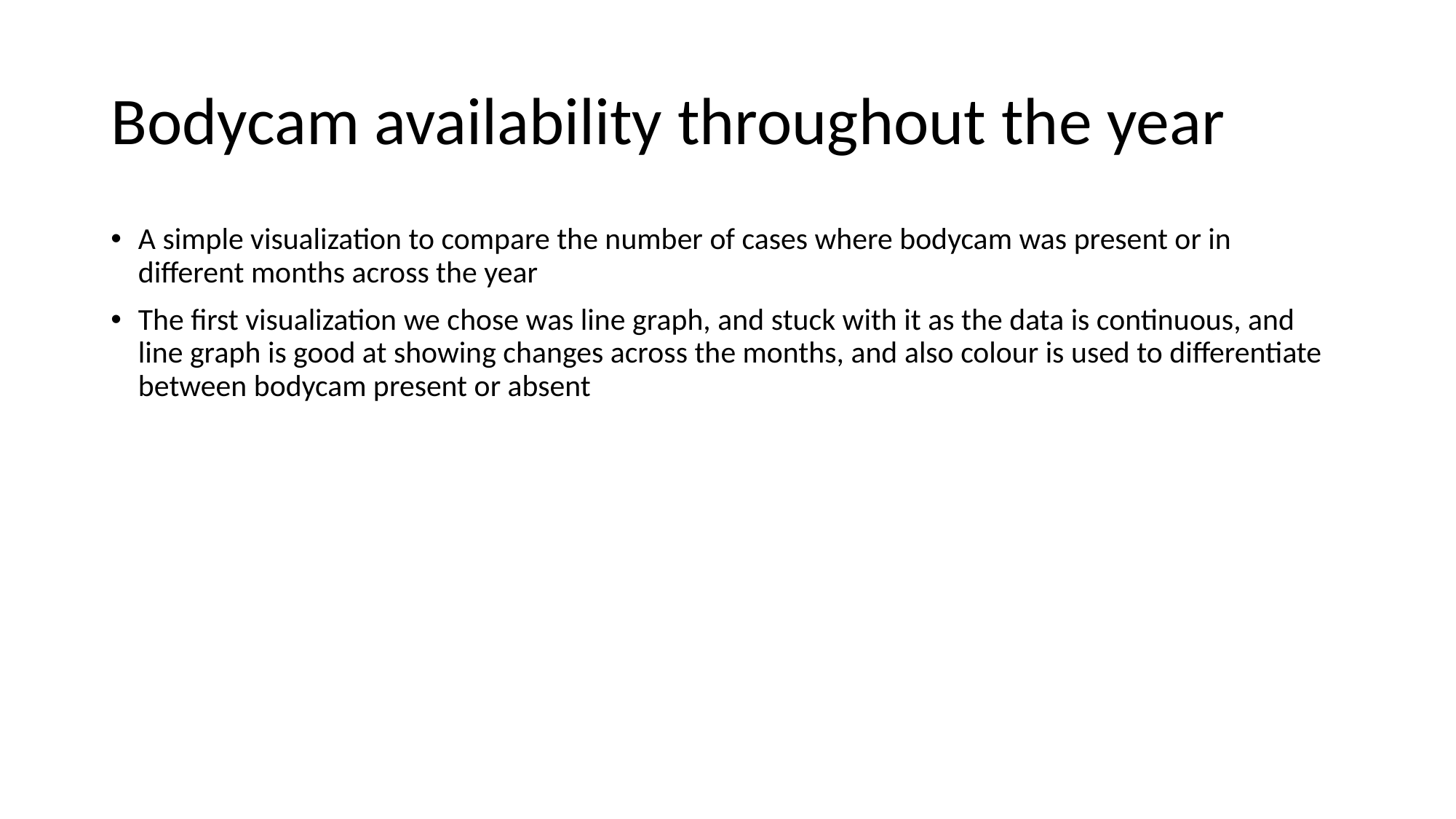

# Bodycam availability throughout the year
A simple visualization to compare the number of cases where bodycam was present or in different months across the year
The first visualization we chose was line graph, and stuck with it as the data is continuous, and line graph is good at showing changes across the months, and also colour is used to differentiate between bodycam present or absent